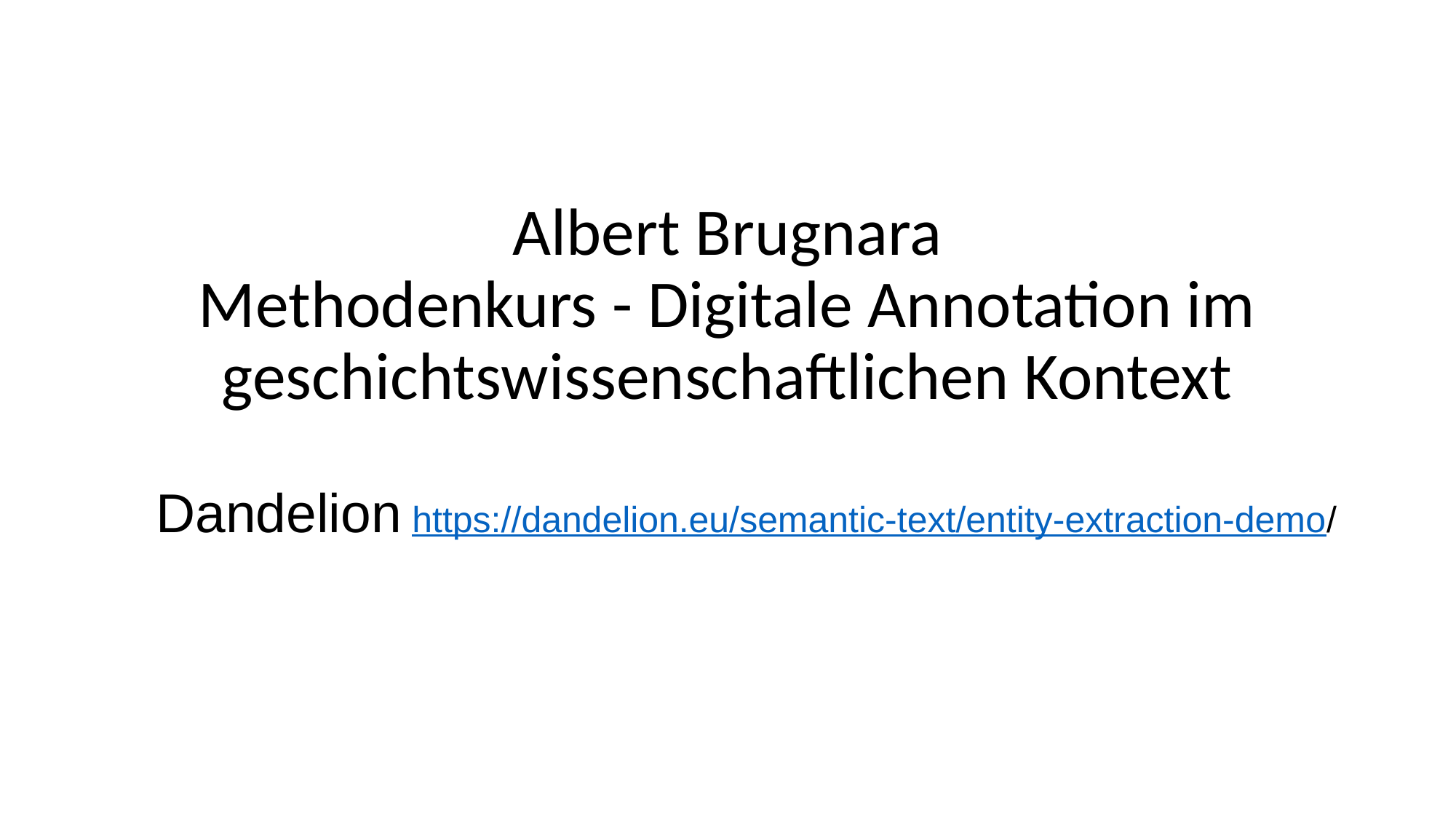

# Albert Brugnara Methodenkurs - Digitale Annotation im geschichtswissenschaftlichen Kontext
Dandelion https://dandelion.eu/semantic-text/entity-extraction-demo/